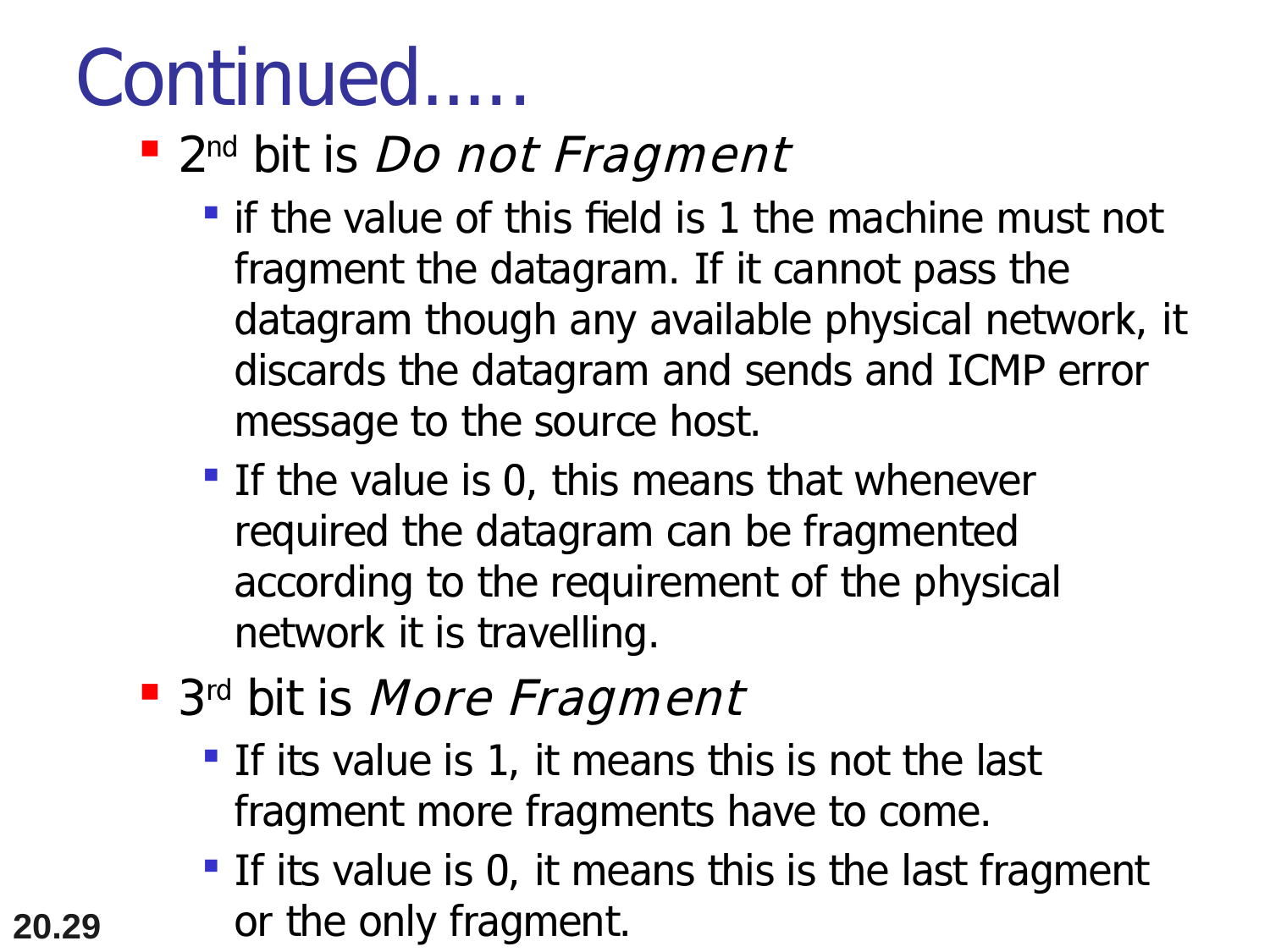

# Continued…..
2nd bit is Do not Fragment
if the value of this field is 1 the machine must not fragment the datagram. If it cannot pass the datagram though any available physical network, it discards the datagram and sends and ICMP error message to the source host.
If the value is 0, this means that whenever required the datagram can be fragmented according to the requirement of the physical network it is travelling.
3rd bit is More Fragment
If its value is 1, it means this is not the last fragment more fragments have to come.
If its value is 0, it means this is the last fragment or the only fragment.
20.29